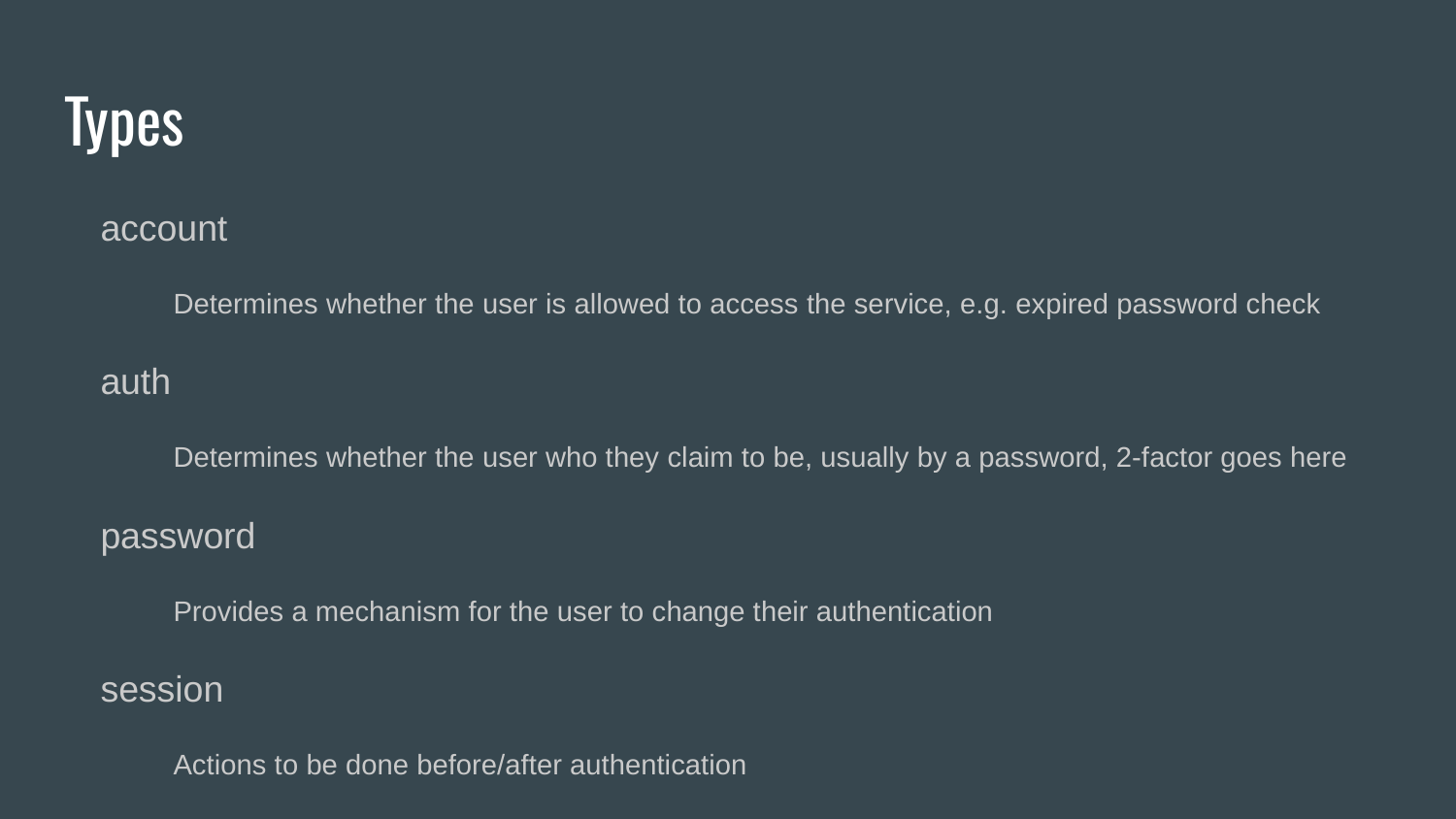

# Types
account
Determines whether the user is allowed to access the service, e.g. expired password check
auth
Determines whether the user who they claim to be, usually by a password, 2-factor goes here
password
Provides a mechanism for the user to change their authentication
session
Actions to be done before/after authentication